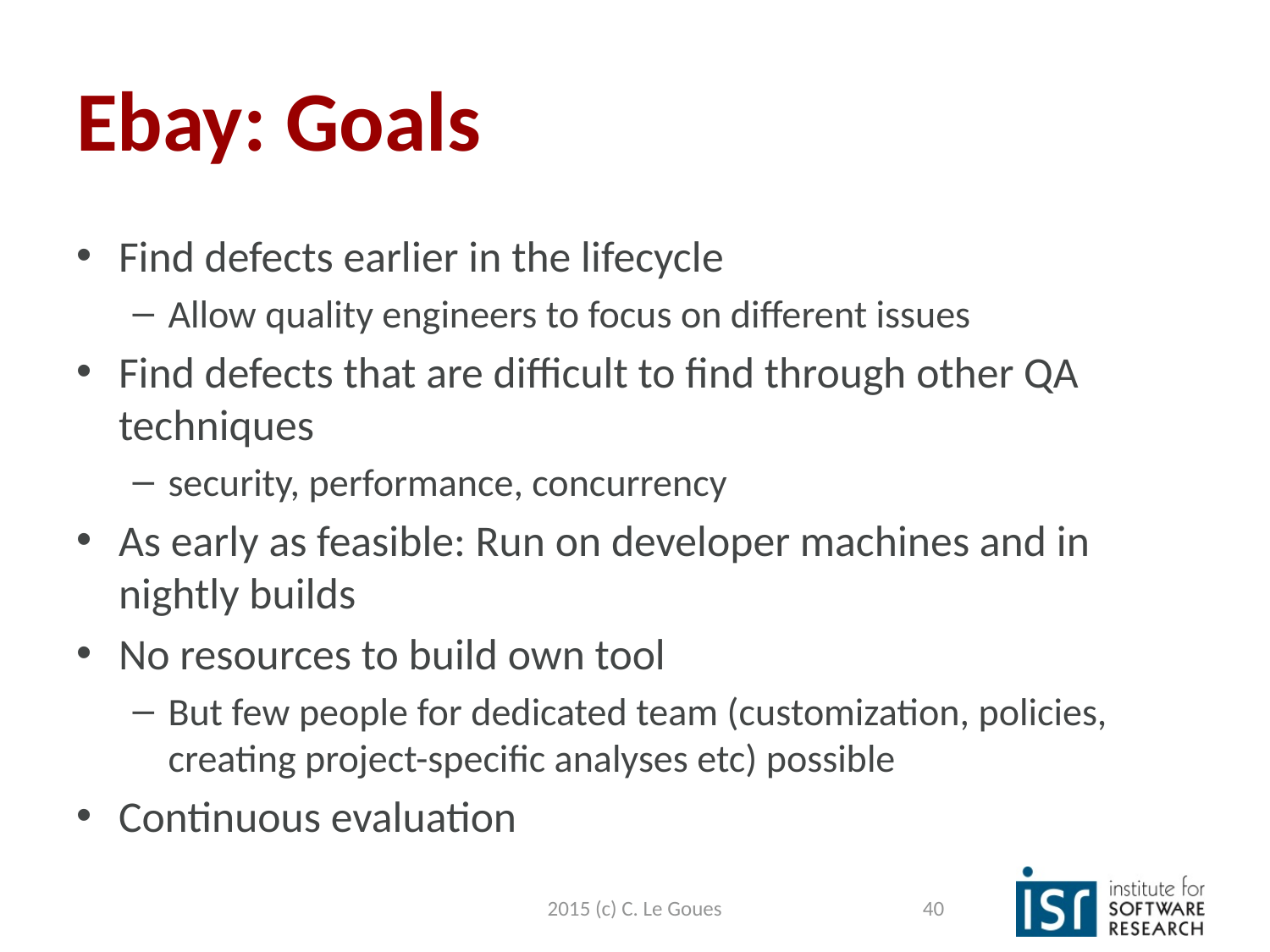

# Ebay: Goals
Find defects earlier in the lifecycle
Allow quality engineers to focus on different issues
Find defects that are difficult to find through other QA techniques
security, performance, concurrency
As early as feasible: Run on developer machines and in nightly builds
No resources to build own tool
But few people for dedicated team (customization, policies, creating project-specific analyses etc) possible
Continuous evaluation
2015 (c) C. Le Goues
40